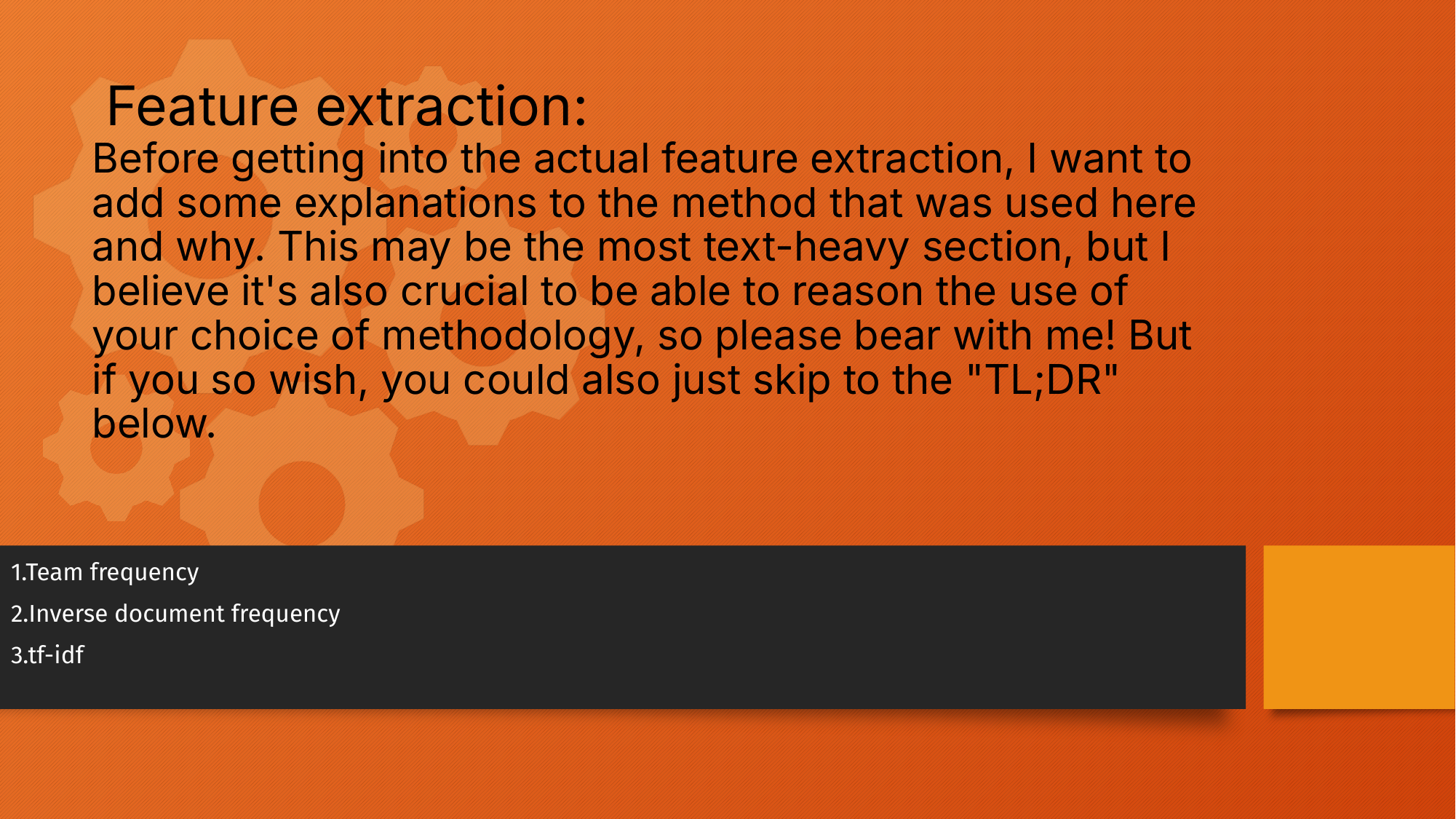

# Feature extraction: Before getting into the actual feature extraction, I want to add some explanations to the method that was used here and why. This may be the most text-heavy section, but I believe it's also crucial to be able to reason the use of your choice of methodology, so please bear with me! But if you so wish, you could also just skip to the "TL;DR" below.
1.Team frequency
2.Inverse document frequency
3.tf-idf